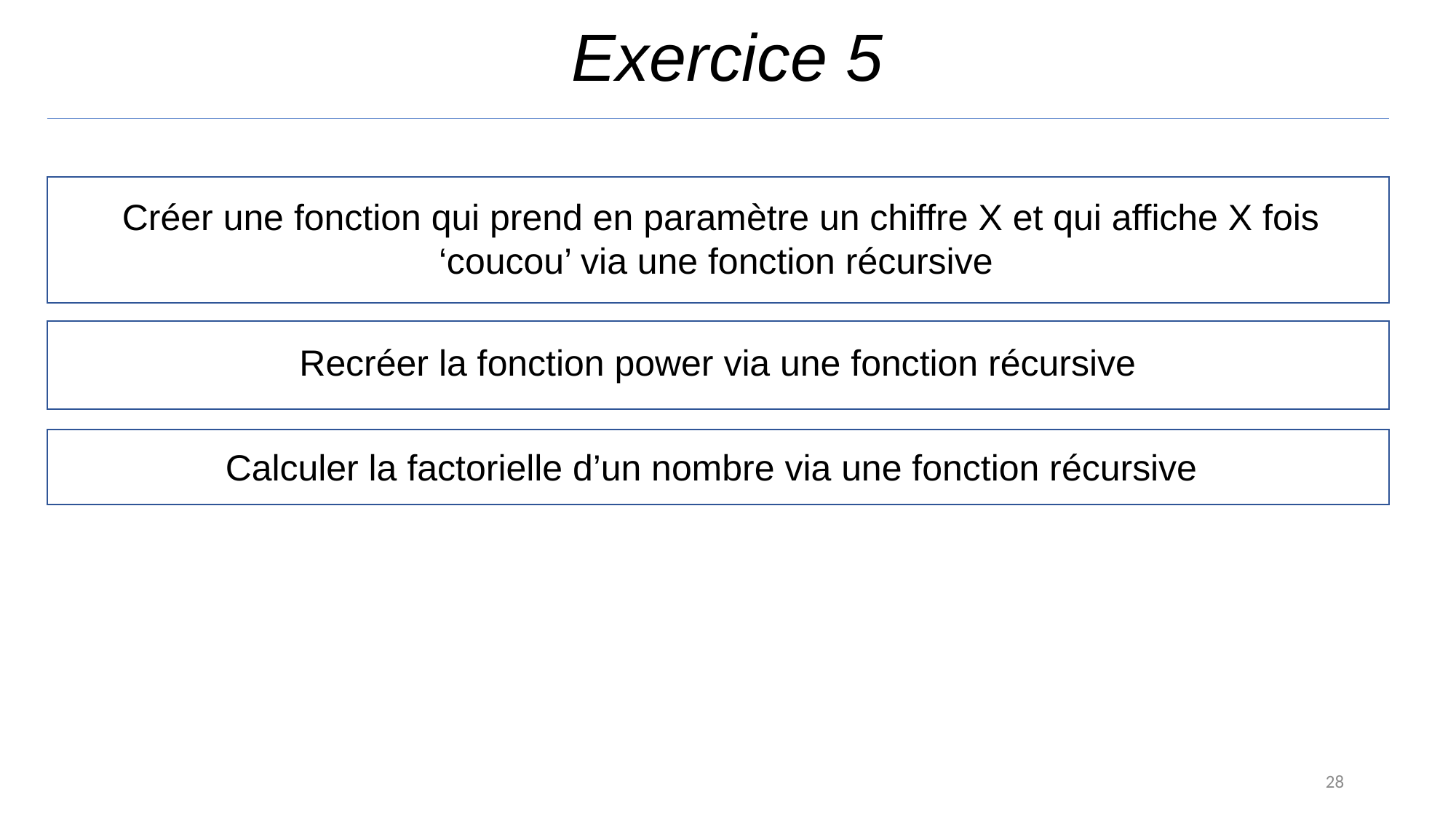

# Exercice 5

Créer une fonction qui prend en paramètre un chiffre X et qui affiche X fois ‘coucou’ via une fonction récursive

Recréer la fonction power via une fonction récursive

Calculer la factorielle d’un nombre via une fonction récursive
28